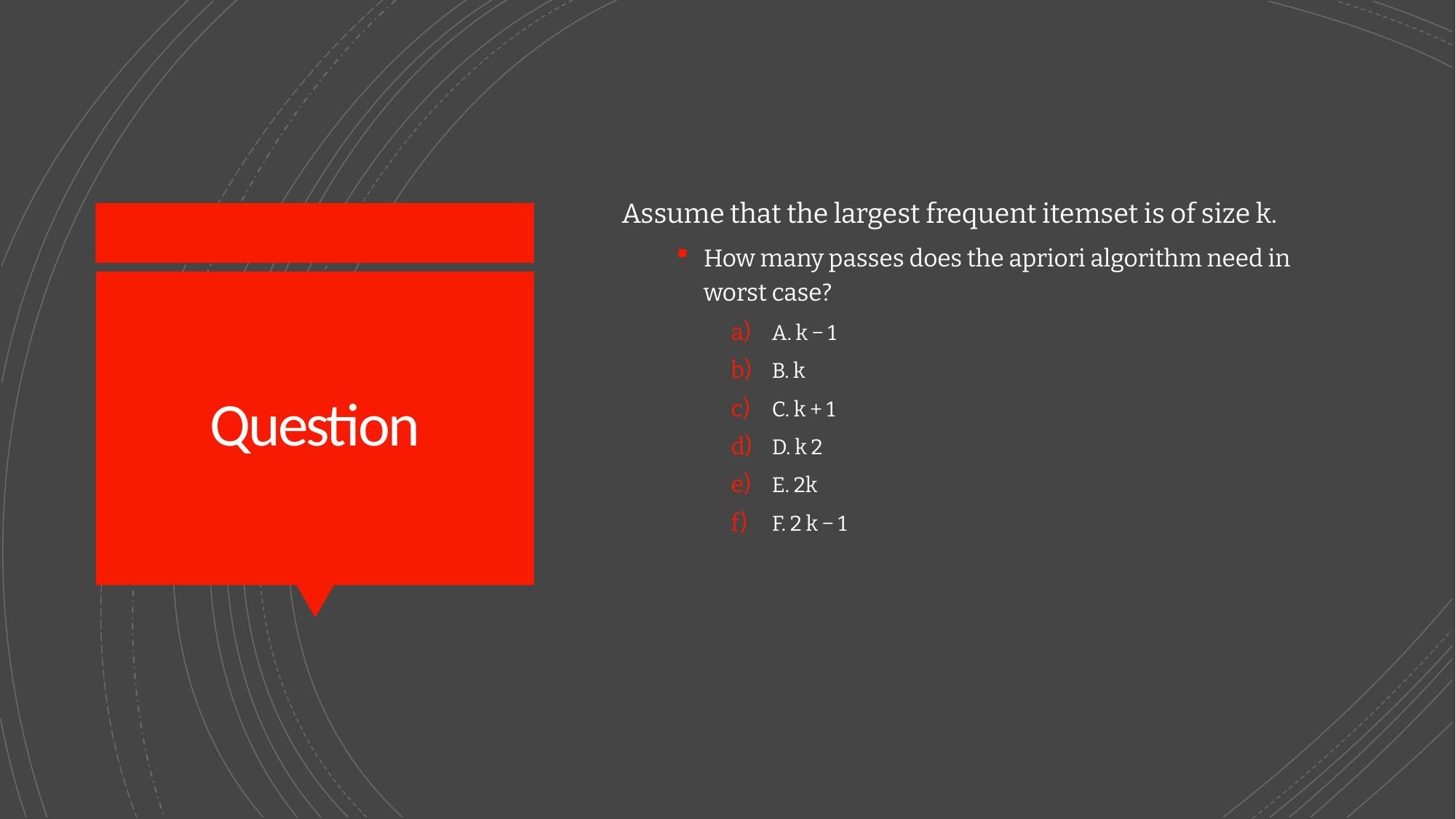

Assume that the largest frequent itemset is of size k.
How many passes does the apriori algorithm need in worst case?
A. k − 1
B. k
C. k + 1
D. k 2
E. 2k
F. 2 k − 1

# Question